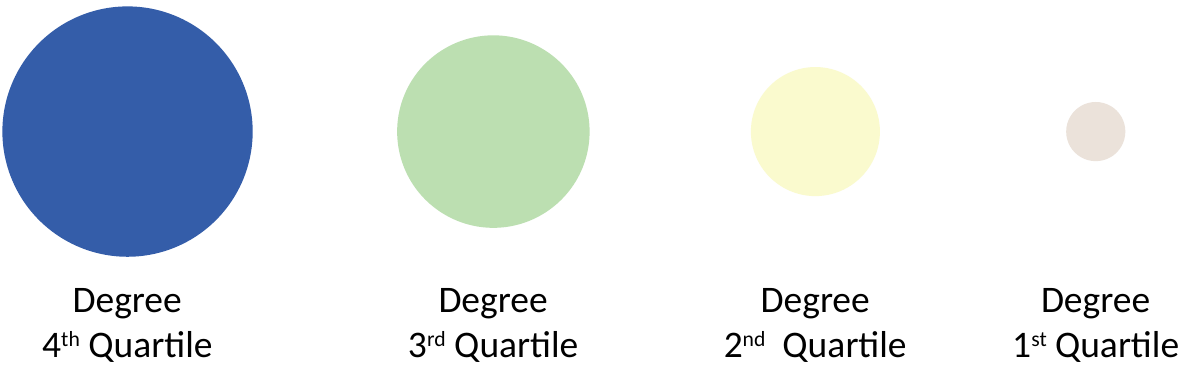

Degree
4th Quartile
Degree
3rd Quartile
Degree
2nd  Quartile
Degree
1st Quartile